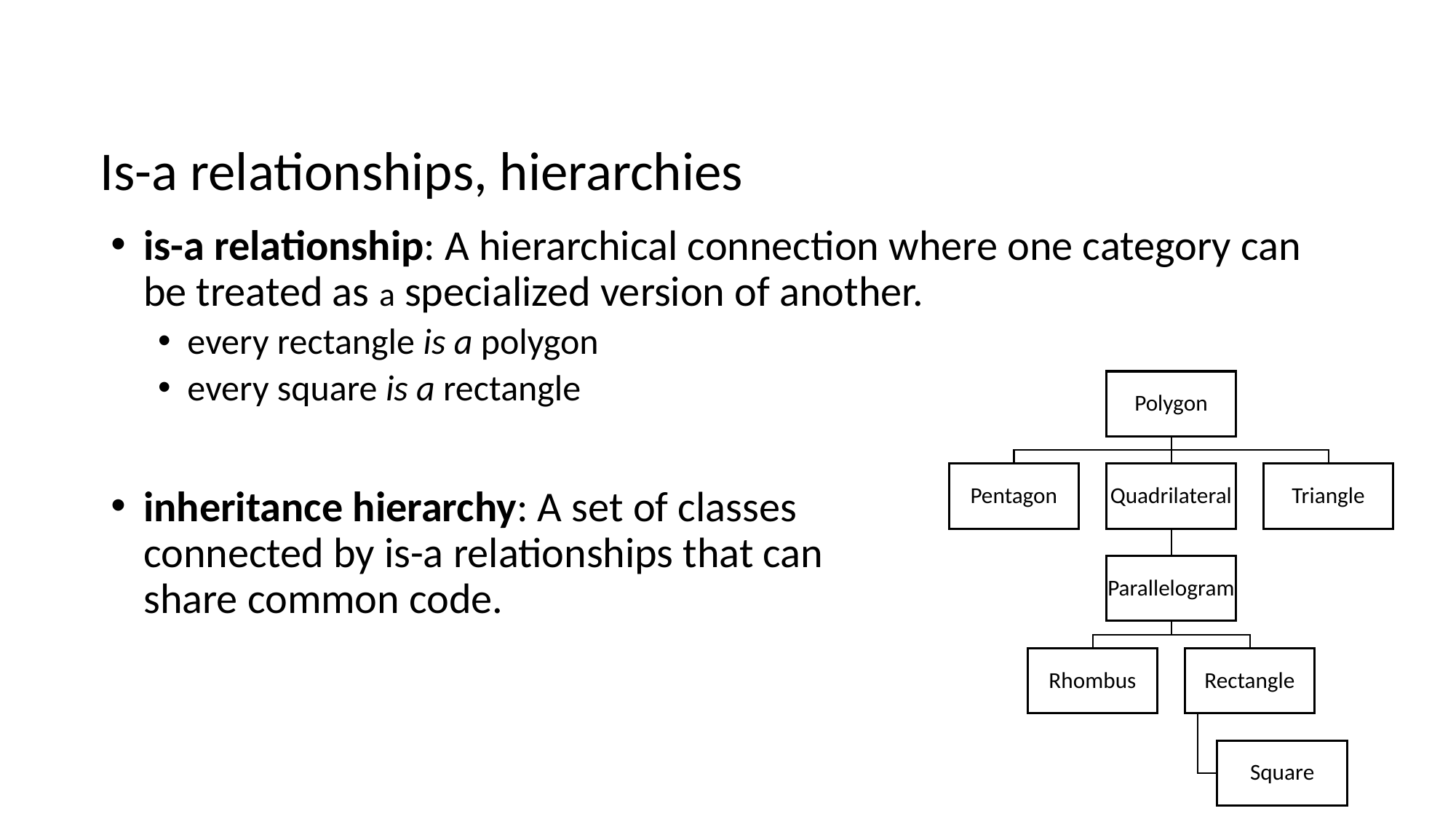

Is-a relationships, hierarchies
is-a relationship: A hierarchical connection where one category can be treated as a specialized version of another.
every rectangle is a polygon
every square is a rectangle

inheritance hierarchy: A set of classes
connected by is-a relationships that can
share common code.
Polygon
Pentagon
Quadrilateral
Parallelogram
Rhombus
Rectangle
Square
Triangle